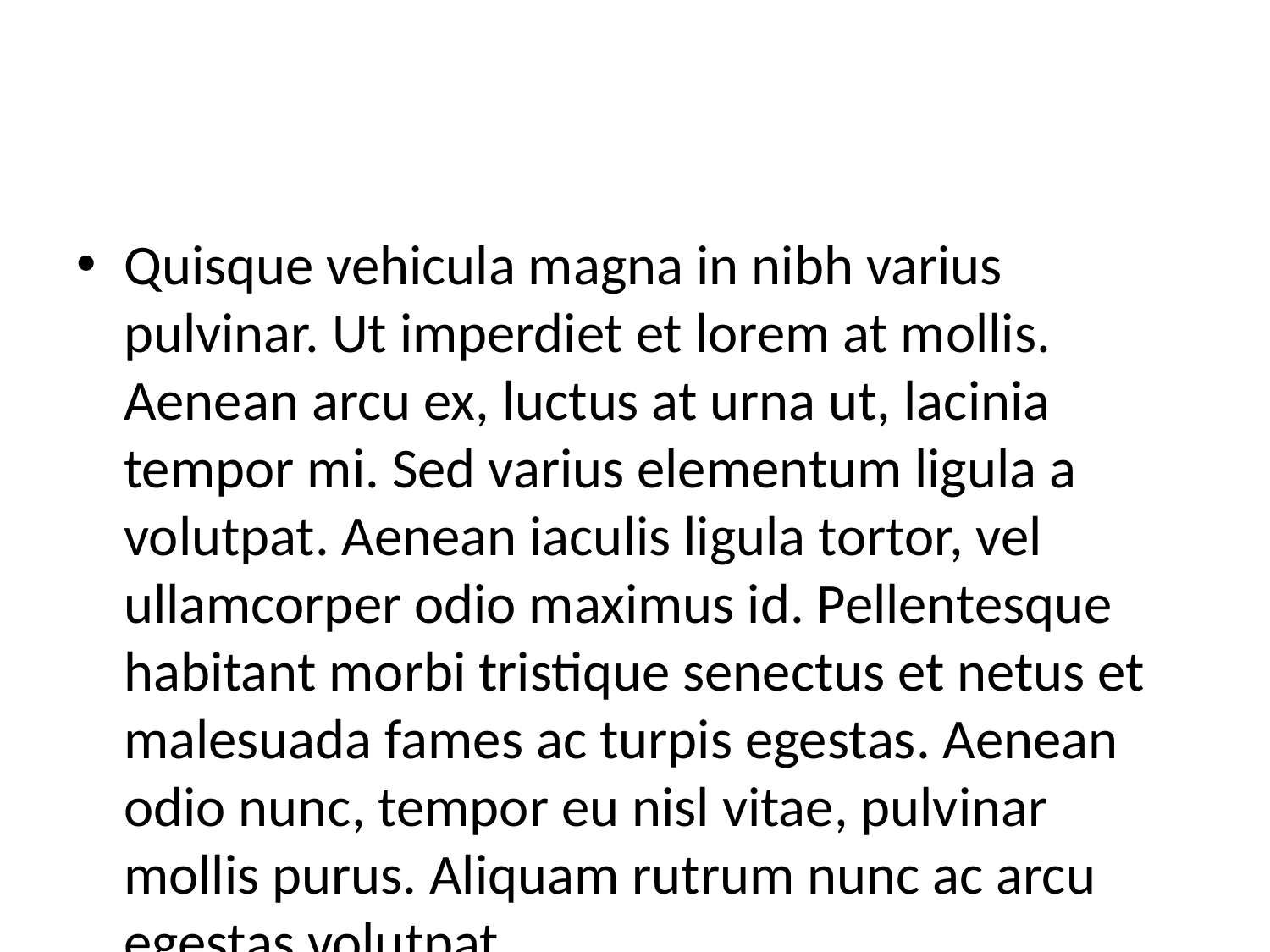

#
Quisque vehicula magna in nibh varius pulvinar. Ut imperdiet et lorem at mollis. Aenean arcu ex, luctus at urna ut, lacinia tempor mi. Sed varius elementum ligula a volutpat. Aenean iaculis ligula tortor, vel ullamcorper odio maximus id. Pellentesque habitant morbi tristique senectus et netus et malesuada fames ac turpis egestas. Aenean odio nunc, tempor eu nisl vitae, pulvinar mollis purus. Aliquam rutrum nunc ac arcu egestas volutpat.